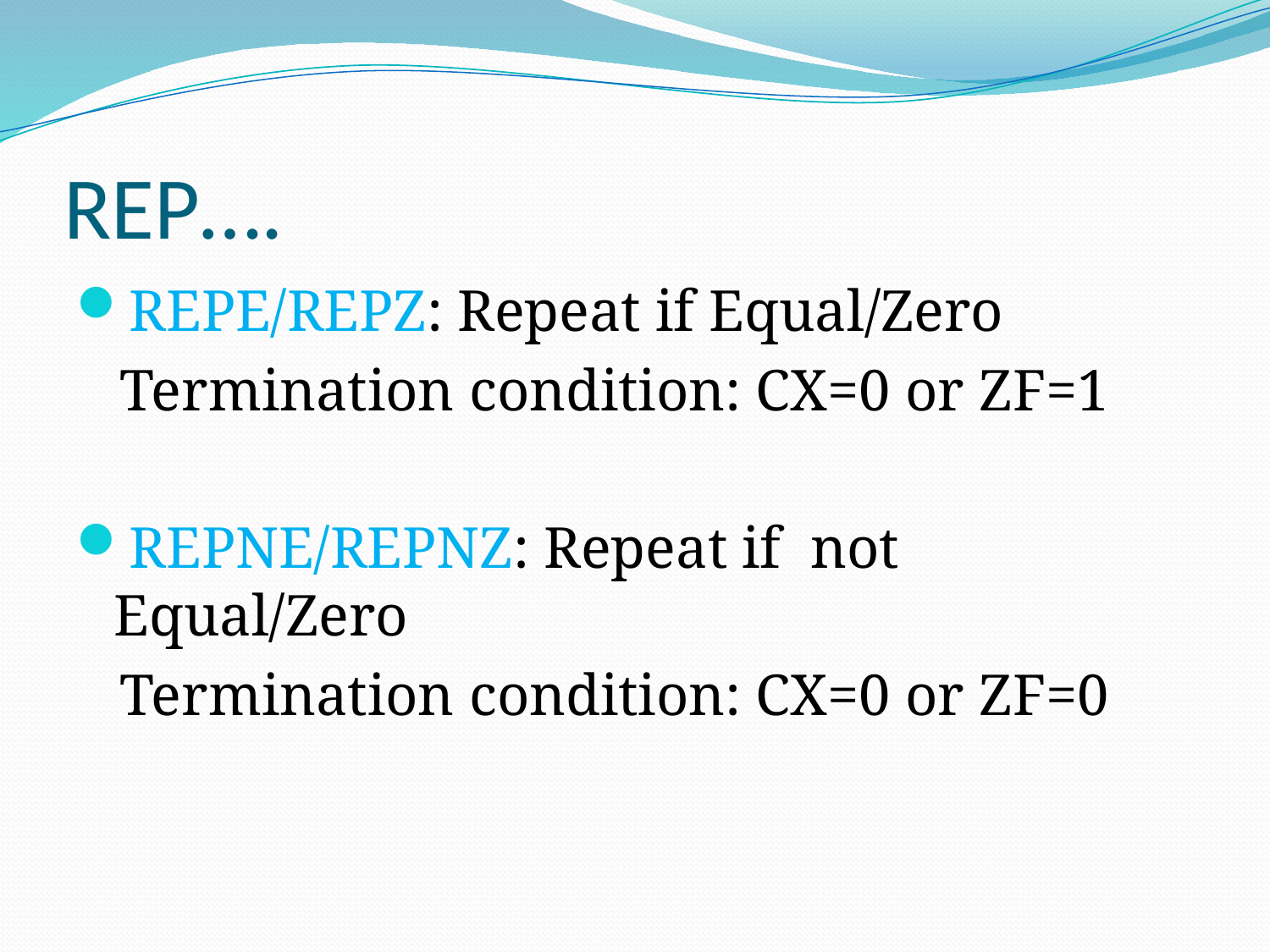

# REP….
REPE/REPZ: Repeat if Equal/Zero
   Termination condition: CX=0 or ZF=1

REPNE/REPNZ: Repeat if  not Equal/Zero
   Termination condition: CX=0 or ZF=0